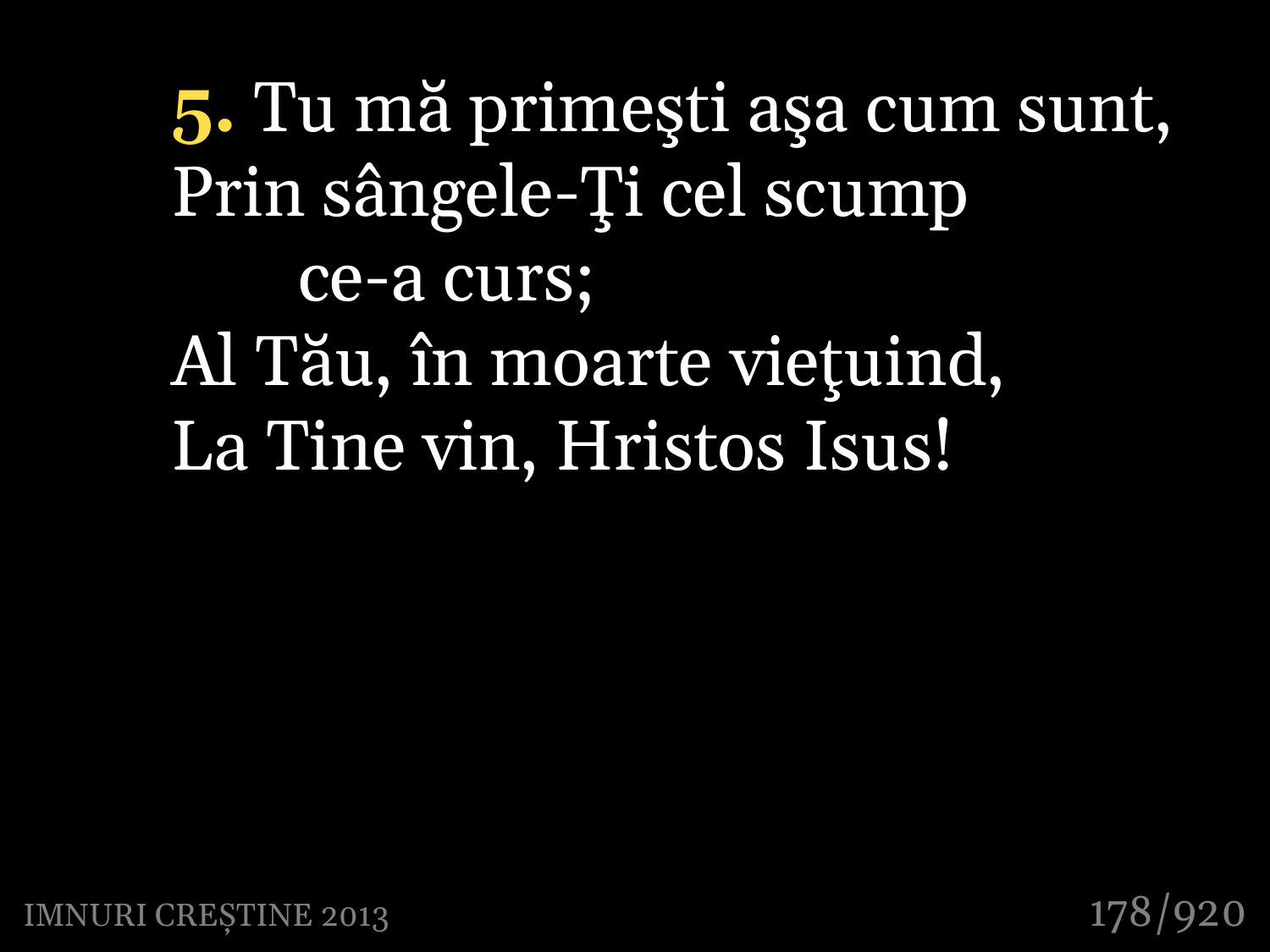

5. Tu mă primeşti aşa cum sunt,
Prin sângele-Ţi cel scump
	ce-a curs;
Al Tău, în moarte vieţuind,
La Tine vin, Hristos Isus!
178/920
IMNURI CREȘTINE 2013